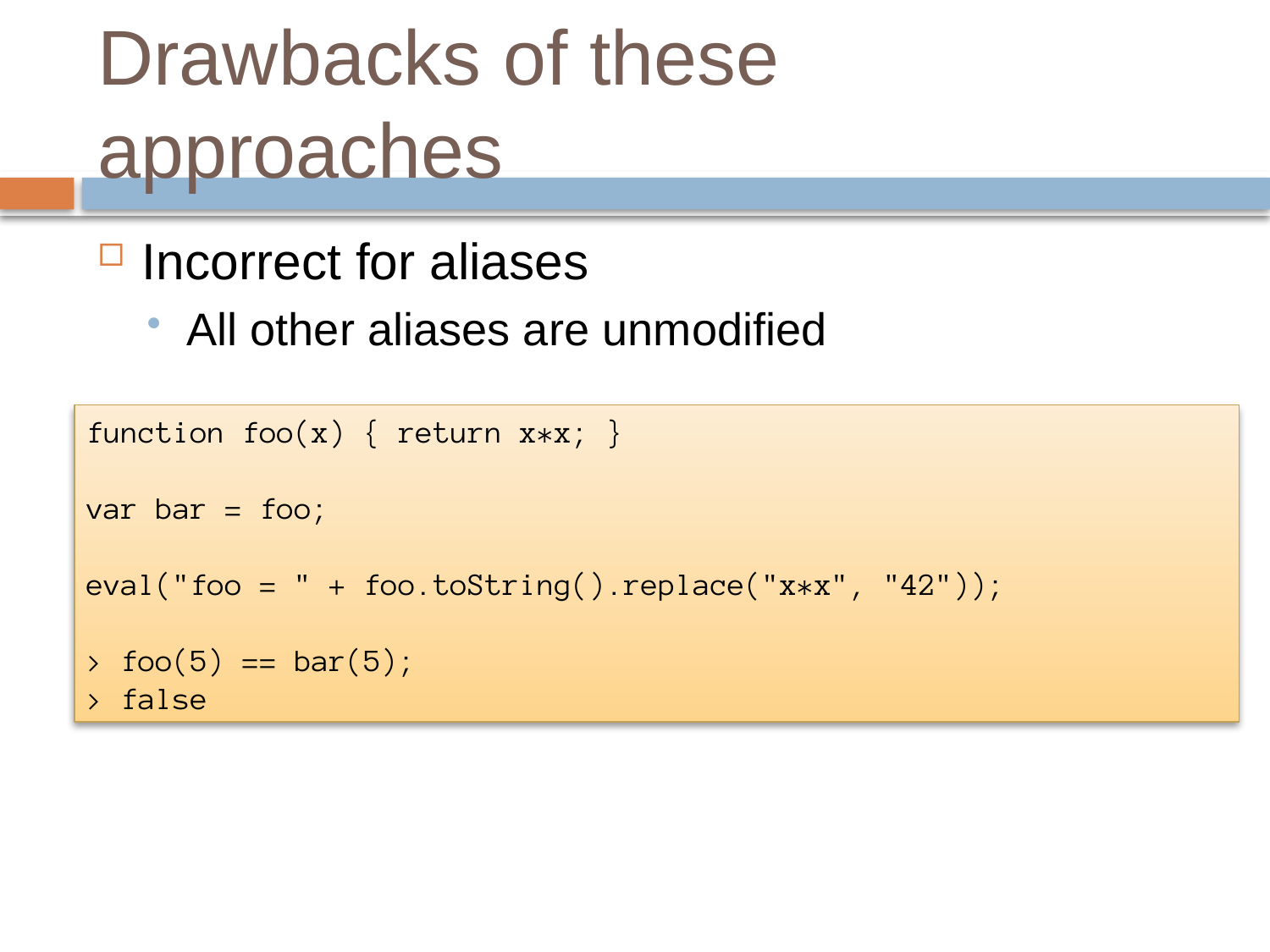

# Drawbacks of these approaches
Incorrect for aliases
All other aliases are unmodified
function foo(x) { return x*x; }

var bar = foo;

eval("foo = " + foo.toString().replace("x*x", "42"));

> foo(5) == bar(5);
> false